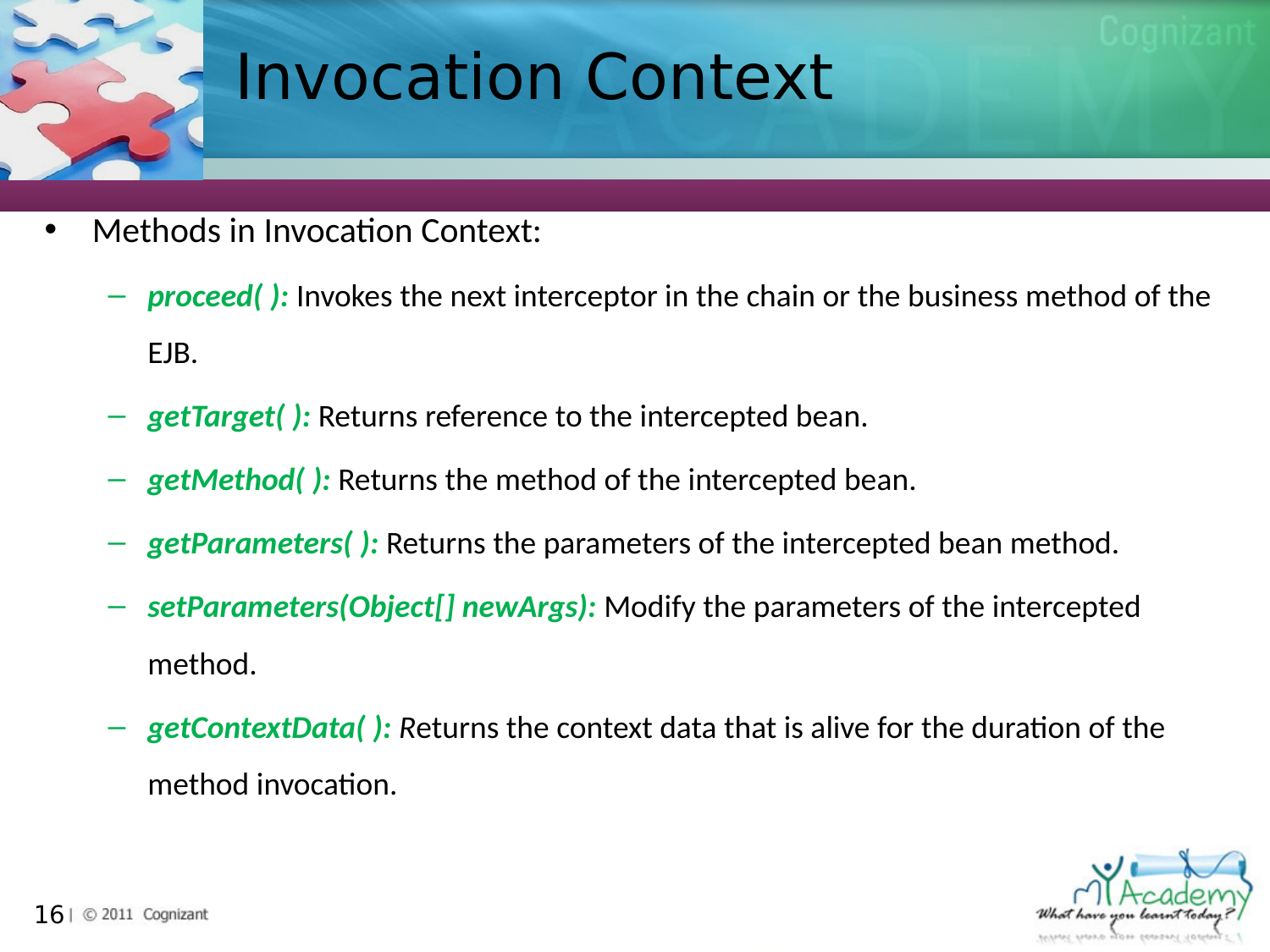

# Invocation Context
Methods in Invocation Context:
proceed( ): Invokes the next interceptor in the chain or the business method of the EJB.
getTarget( ): Returns reference to the intercepted bean.
getMethod( ): Returns the method of the intercepted bean.
getParameters( ): Returns the parameters of the intercepted bean method.
setParameters(Object[] newArgs): Modify the parameters of the intercepted method.
getContextData( ): Returns the context data that is alive for the duration of the method invocation.

16